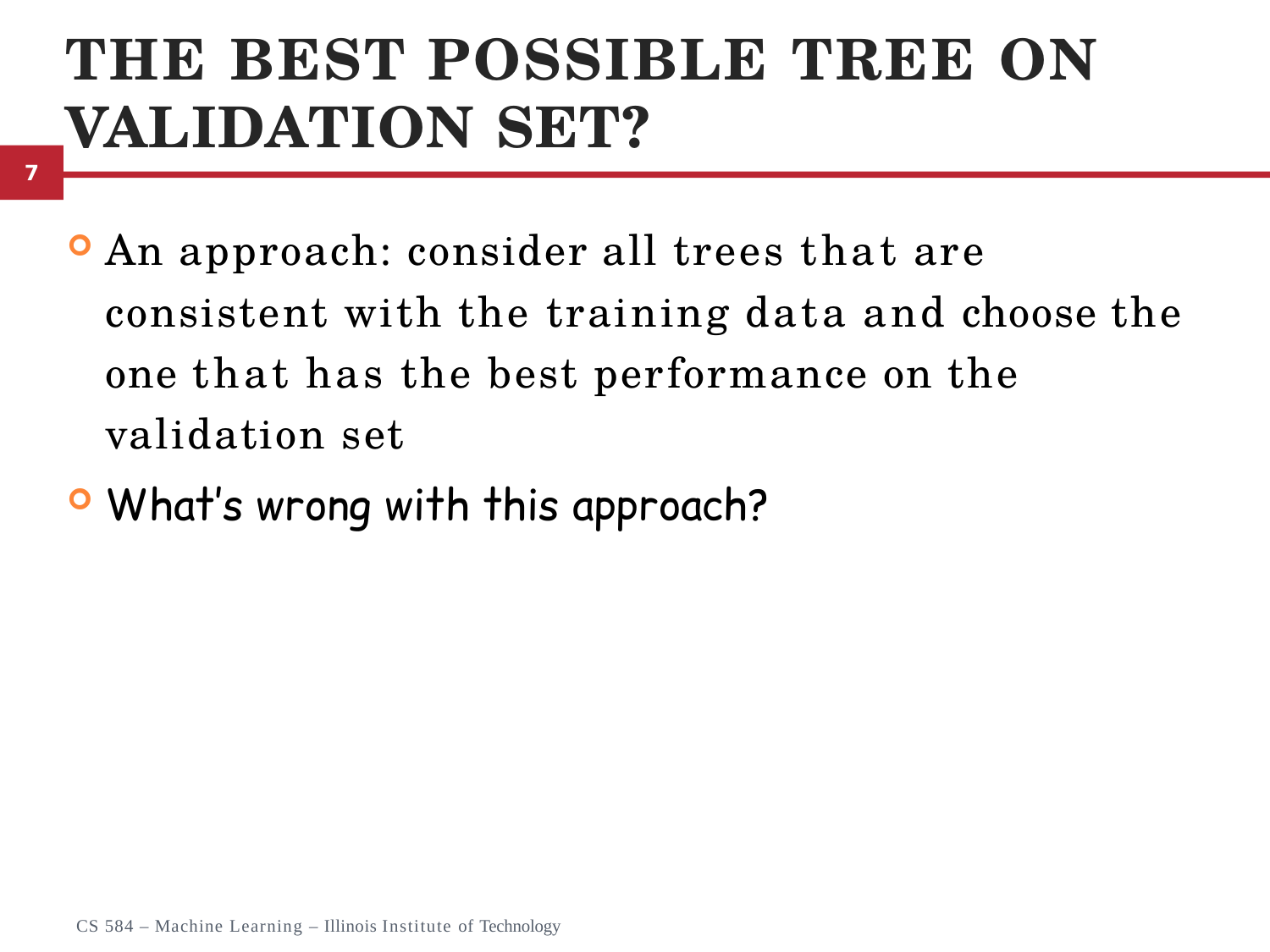

# The Best Possible Tree on Validation Set?
An approach: consider all trees that are consistent with the training data and choose the one that has the best performance on the validation set
What’s wrong with this approach?
15
CS 584 – Machine Learning – Illinois Institute of Technology